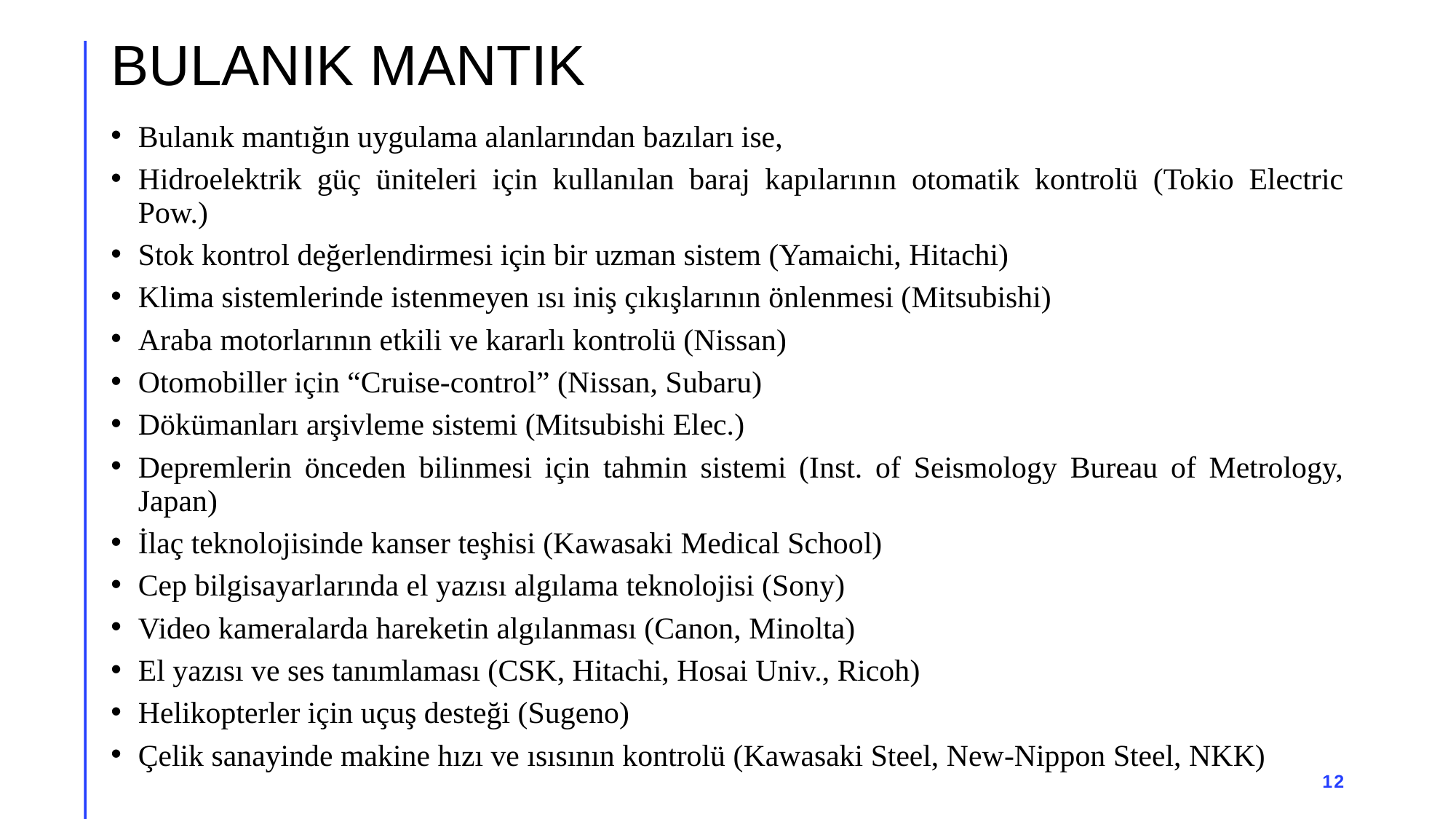

# BULANIK MANTIK
Bulanık mantığın uygulama alanlarından bazıları ise,
Hidroelektrik güç üniteleri için kullanılan baraj kapılarının otomatik kontrolü (Tokio Electric Pow.)
Stok kontrol değerlendirmesi için bir uzman sistem (Yamaichi, Hitachi)
Klima sistemlerinde istenmeyen ısı iniş çıkışlarının önlenmesi (Mitsubishi)
Araba motorlarının etkili ve kararlı kontrolü (Nissan)
Otomobiller için “Cruise-control” (Nissan, Subaru)
Dökümanları arşivleme sistemi (Mitsubishi Elec.)
Depremlerin önceden bilinmesi için tahmin sistemi (Inst. of Seismology Bureau of Metrology, Japan)
İlaç teknolojisinde kanser teşhisi (Kawasaki Medical School)
Cep bilgisayarlarında el yazısı algılama teknolojisi (Sony)
Video kameralarda hareketin algılanması (Canon, Minolta)
El yazısı ve ses tanımlaması (CSK, Hitachi, Hosai Univ., Ricoh)
Helikopterler için uçuş desteği (Sugeno)
Çelik sanayinde makine hızı ve ısısının kontrolü (Kawasaki Steel, New-Nippon Steel, NKK)
12